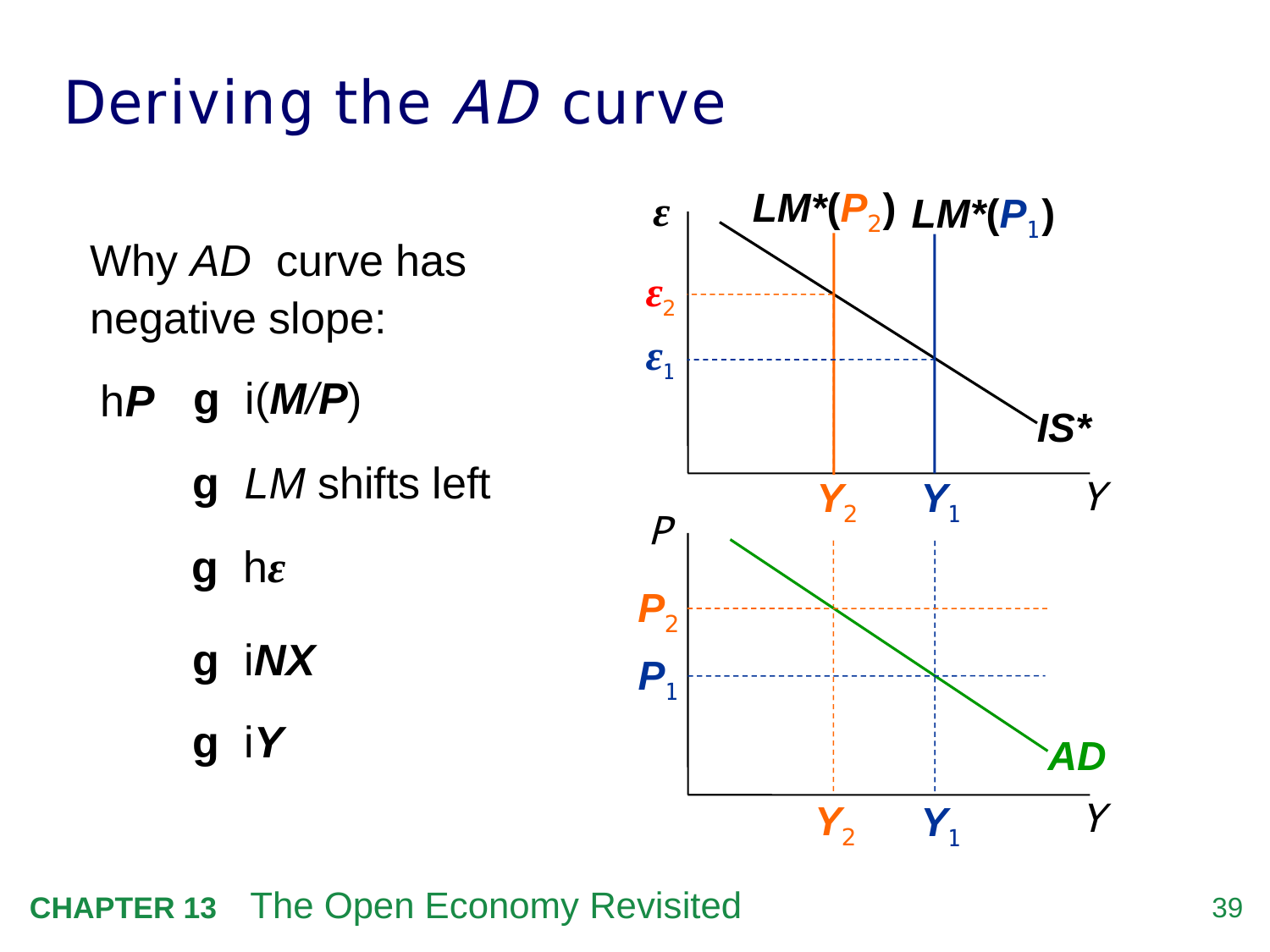

# Deriving the AD  curve
ε

Y
LM*(P2)

LM*(P1)

Why AD  curve has negative slope:

IS*
ε2

ε1

g  i(M/P)
hP
	g  LM shifts left
Y1
Y2
P

Y
	g  hε

P2

	g  iNX
P1

	g  iY
AD
Y2
Y1